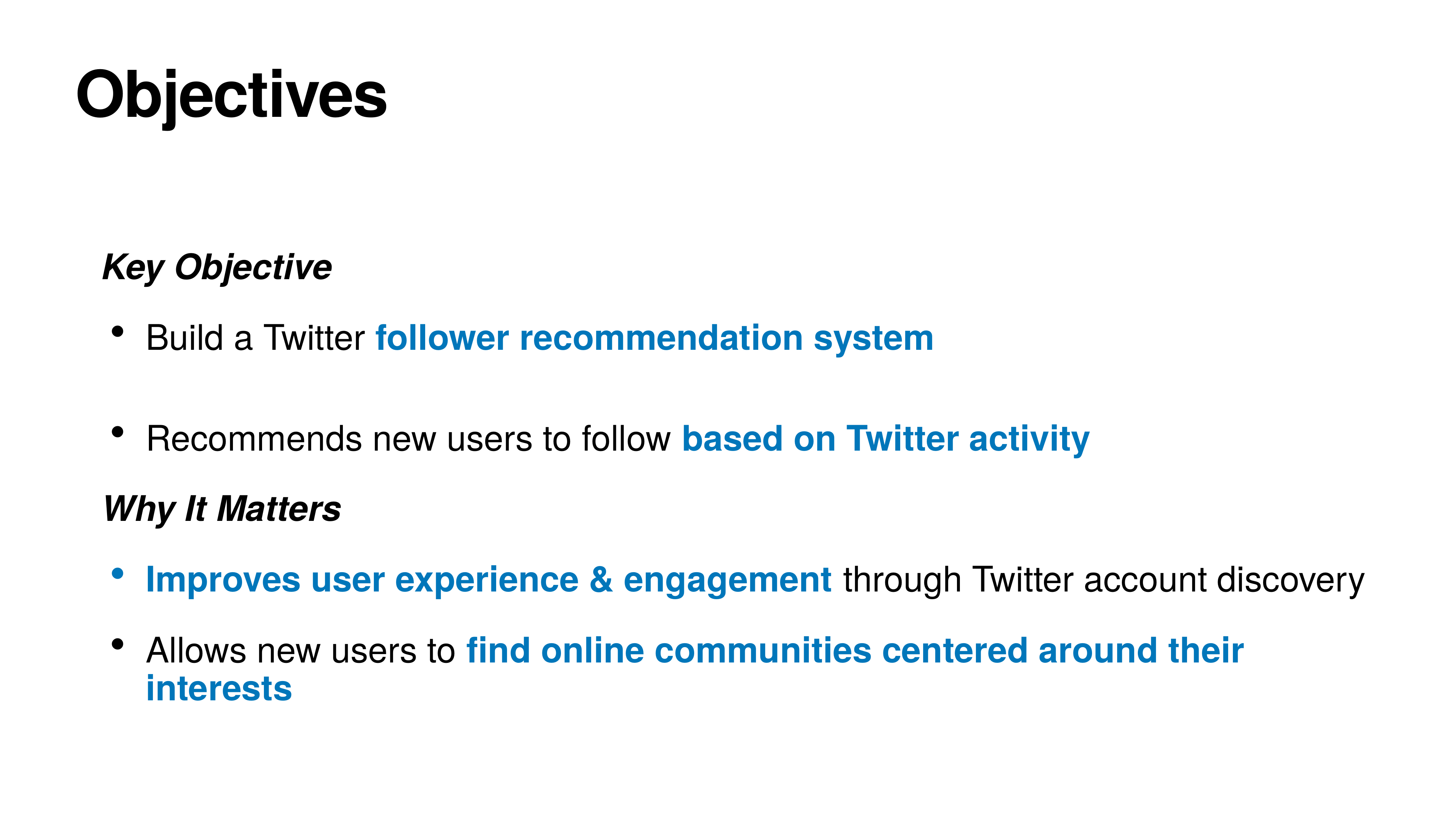

# Objectives

Key Objective
Build a Twitter follower recommendation system
Recommends new users to follow based on Twitter activity
Why It Matters
Improves user experience & engagement through Twitter account discovery
Allows new users to find online communities centered around their interests